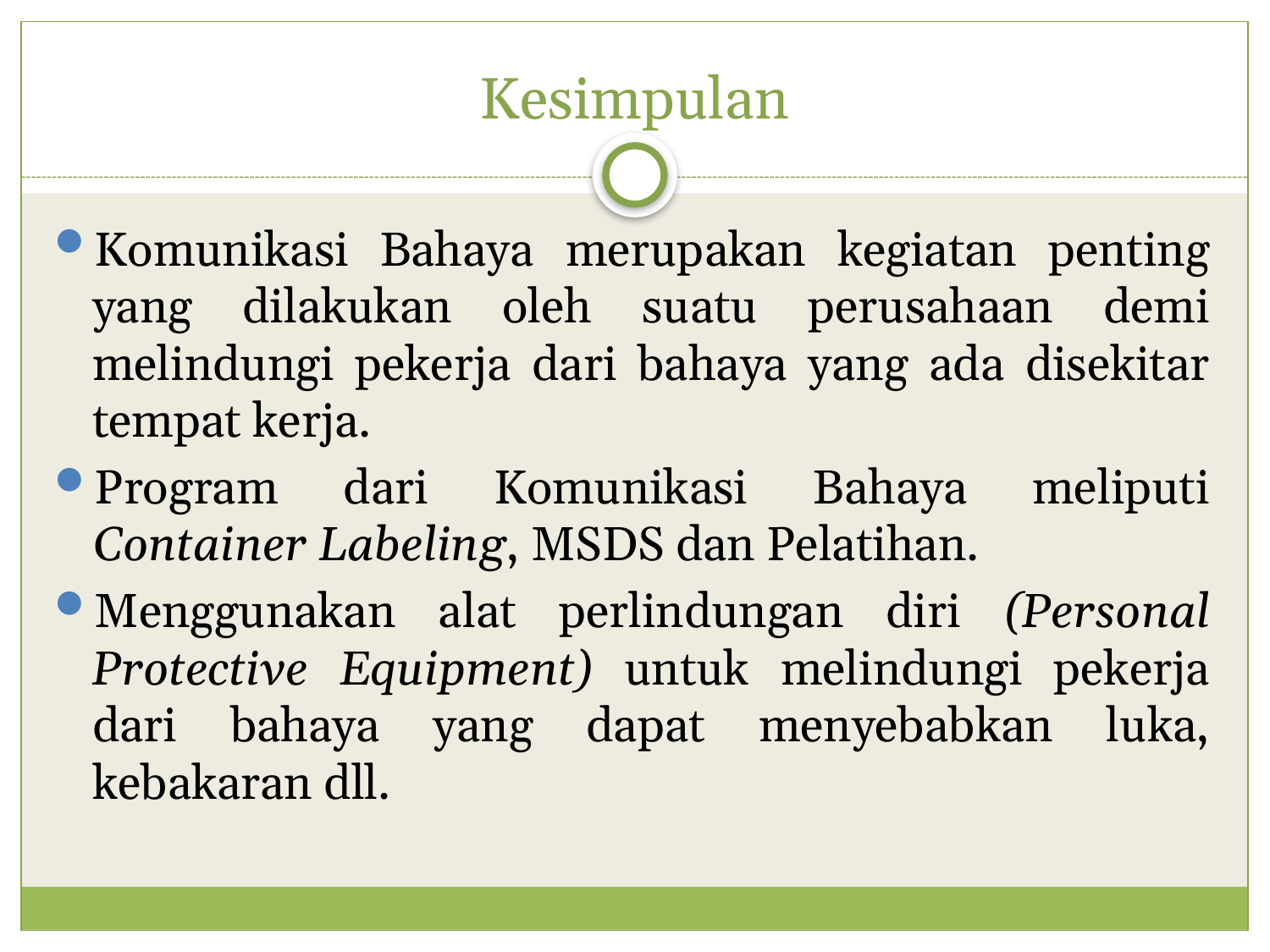

# Kesimpulan
Komunikasi Bahaya merupakan kegiatan penting yang dilakukan oleh suatu perusahaan demi melindungi pekerja dari bahaya yang ada disekitar tempat kerja.
Program dari Komunikasi Bahaya meliputi Container Labeling, MSDS dan Pelatihan.
Menggunakan alat perlindungan diri (Personal Protective Equipment) untuk melindungi pekerja dari bahaya yang dapat menyebabkan luka, kebakaran dll.